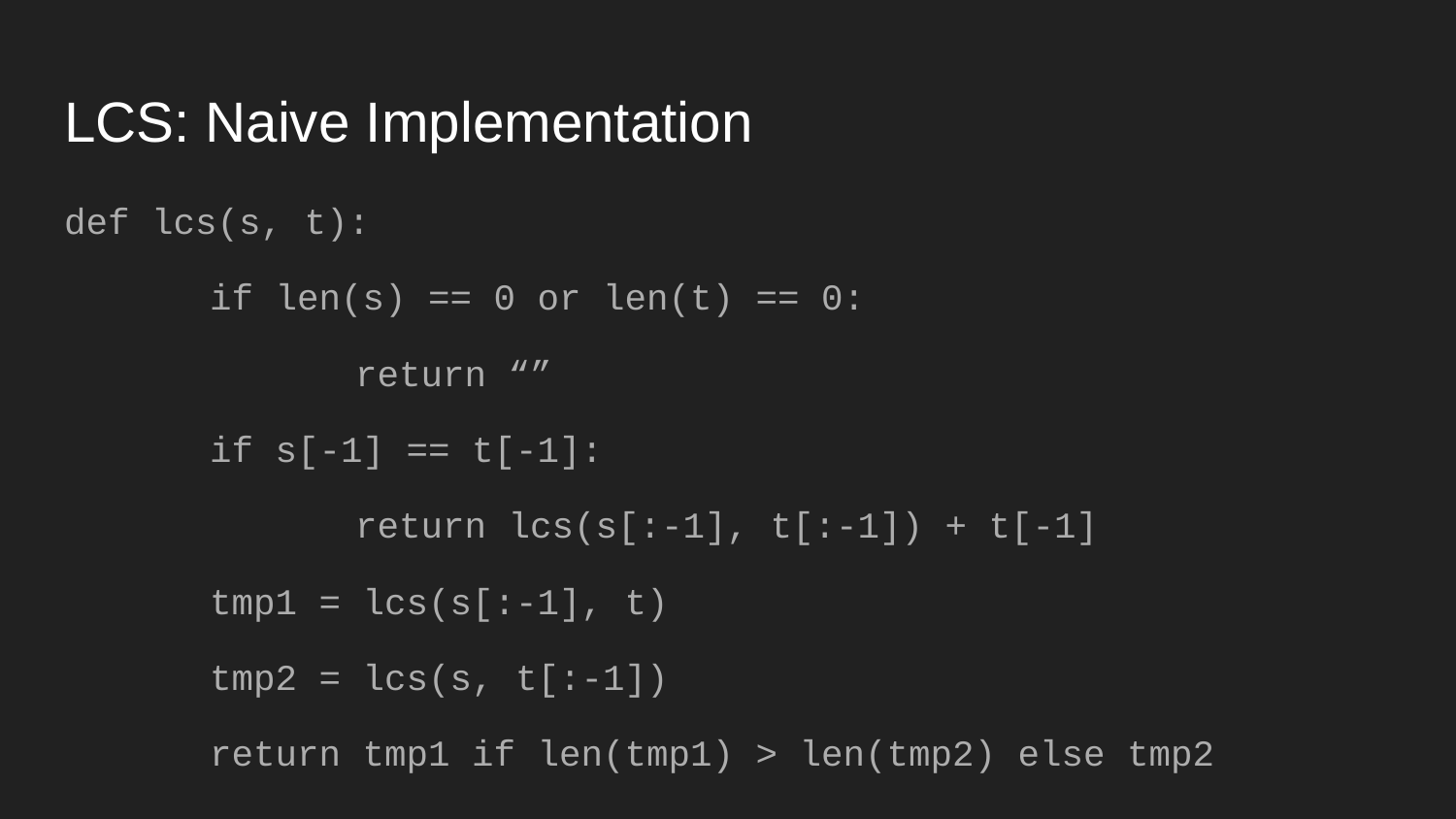

# LCS: Naive Implementation

def lcs(s, t):
	if len(s) == 0 or len(t) == 0:
		return “”
	if s[-1] == t[-1]:
		return lcs(s[:-1], t[:-1]) + t[-1]
	tmp1 = lcs(s[:-1], t)
	tmp2 = lcs(s, t[:-1])
	return tmp1 if len(tmp1) > len(tmp2) else tmp2